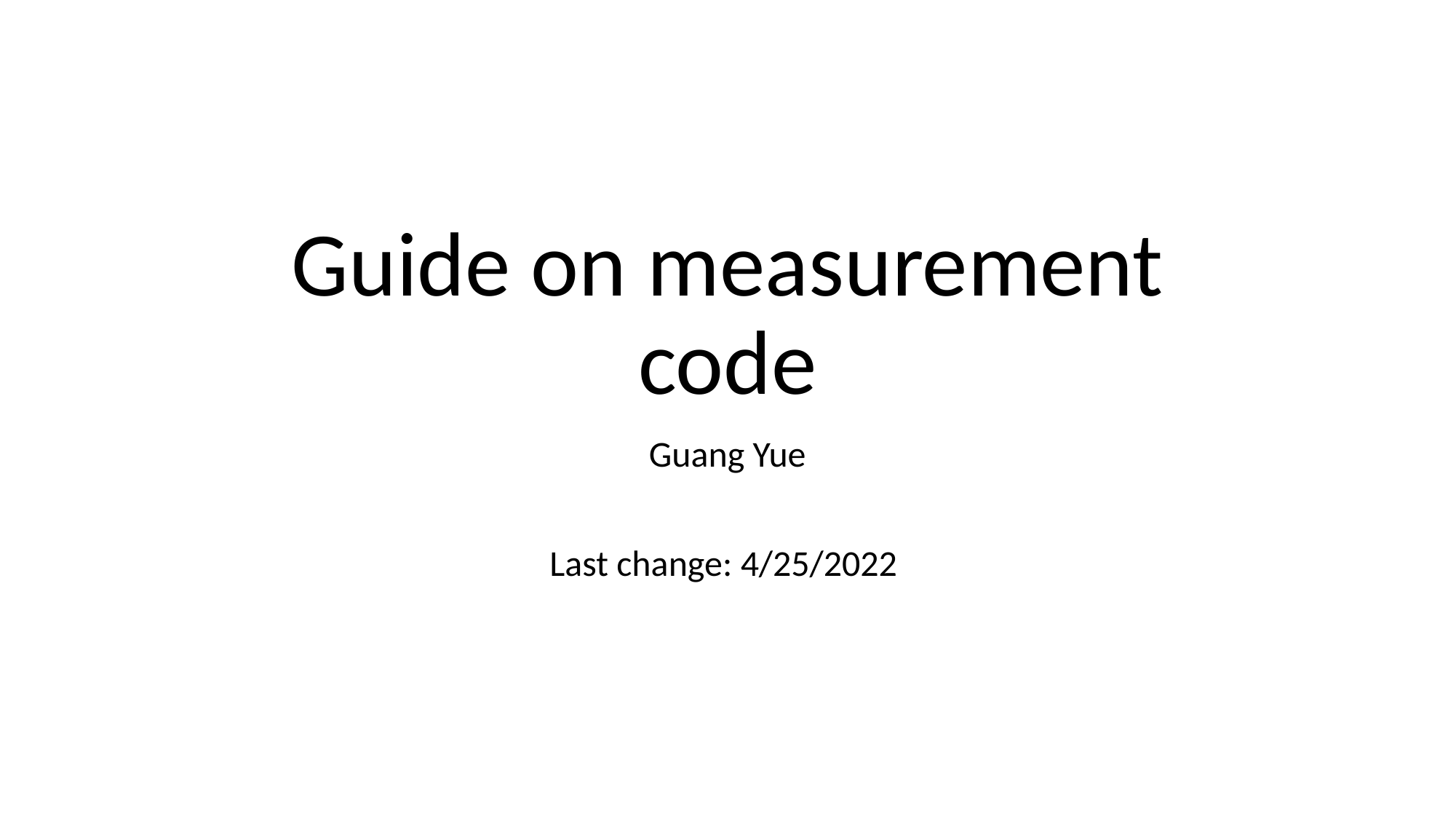

# Guide on measurement code
Guang Yue

Last change: 4/25/2022